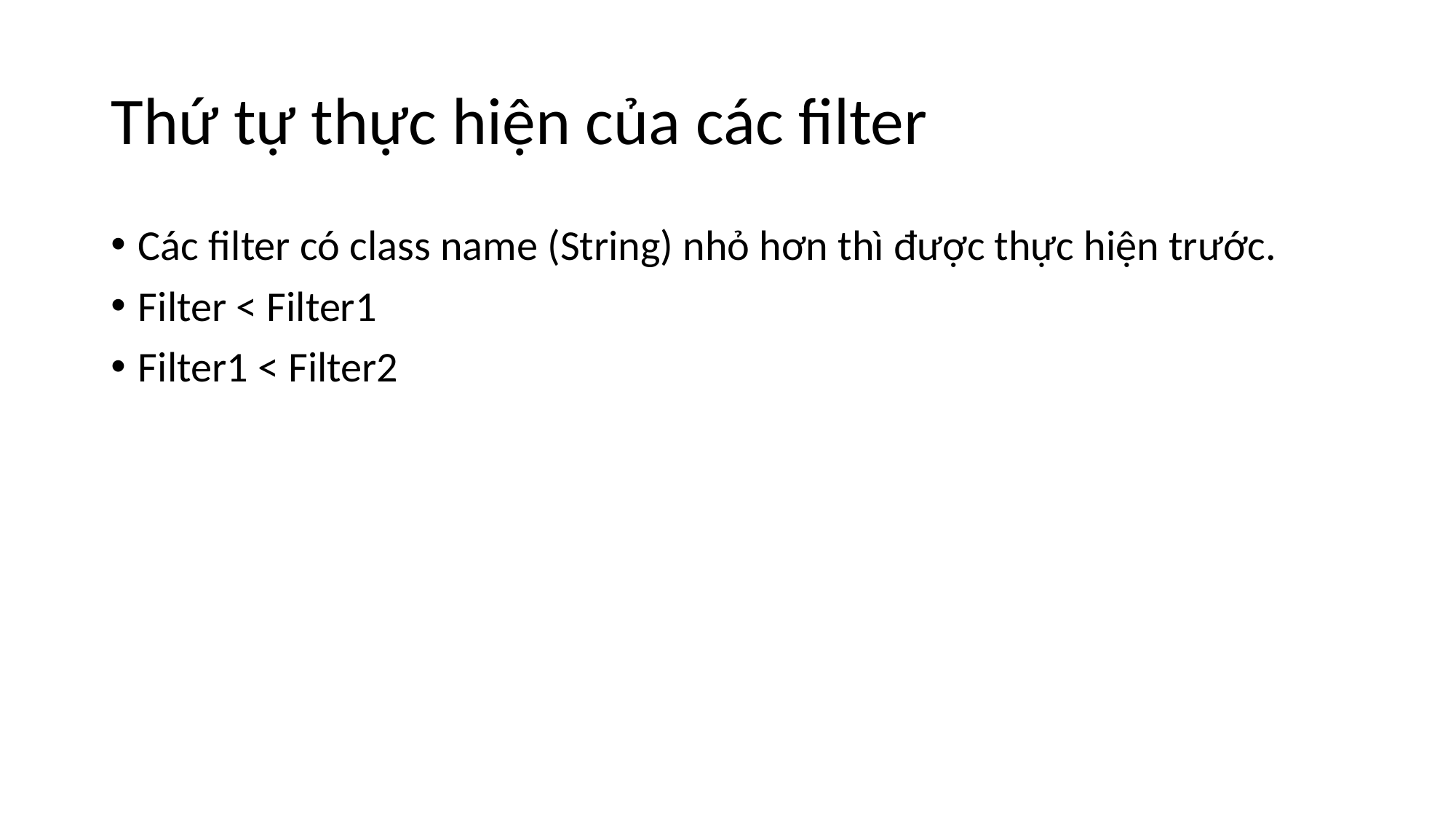

# Thứ tự thực hiện của các filter
Các filter có class name (String) nhỏ hơn thì được thực hiện trước.
Filter < Filter1
Filter1 < Filter2